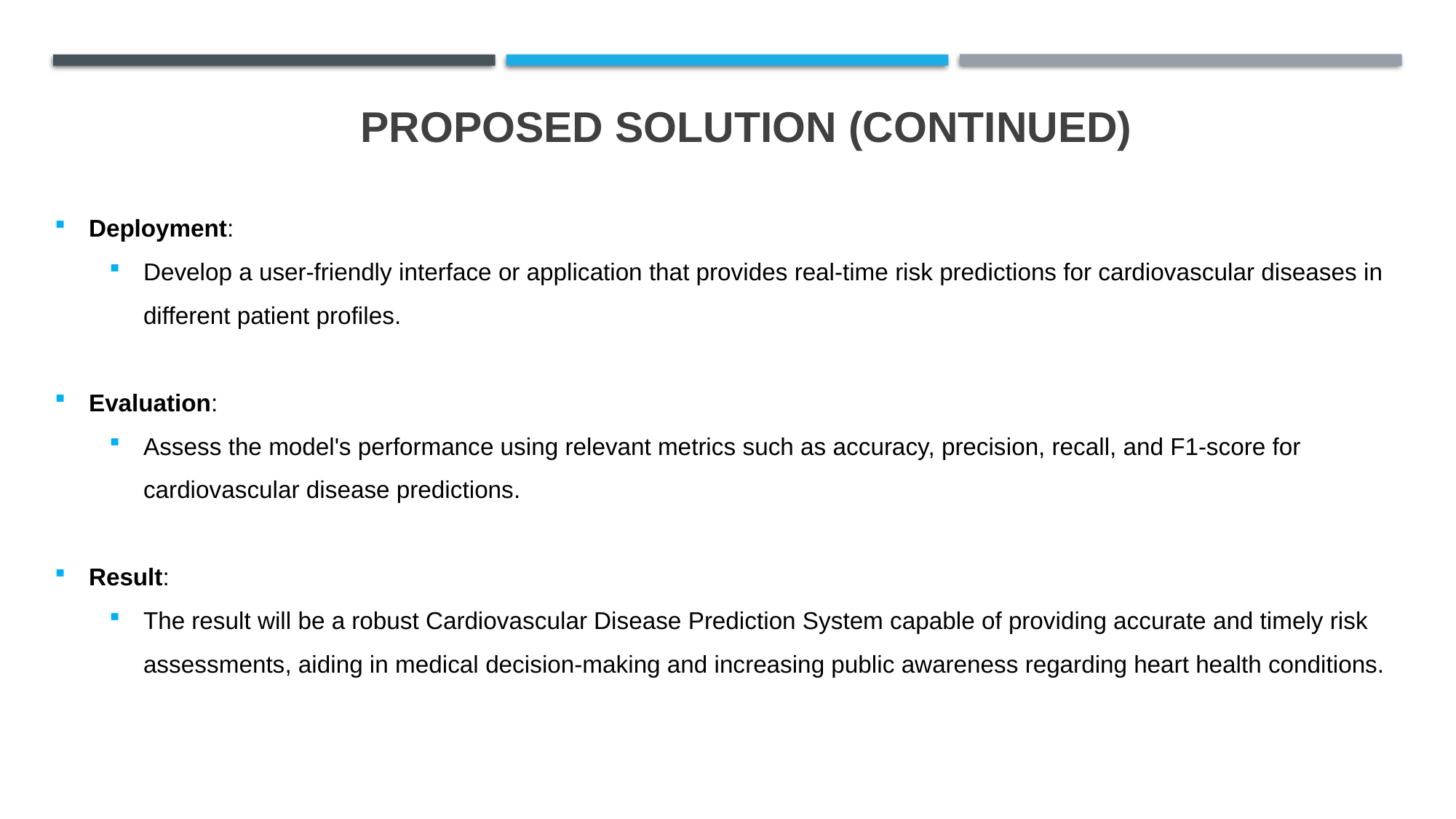

# Proposed Solution (Continued)
Deployment:
Develop a user-friendly interface or application that provides real-time risk predictions for cardiovascular diseases in different patient profiles.

Evaluation:
Assess the model's performance using relevant metrics such as accuracy, precision, recall, and F1-score for cardiovascular disease predictions.

Result:
The result will be a robust Cardiovascular Disease Prediction System capable of providing accurate and timely risk assessments, aiding in medical decision-making and increasing public awareness regarding heart health conditions.